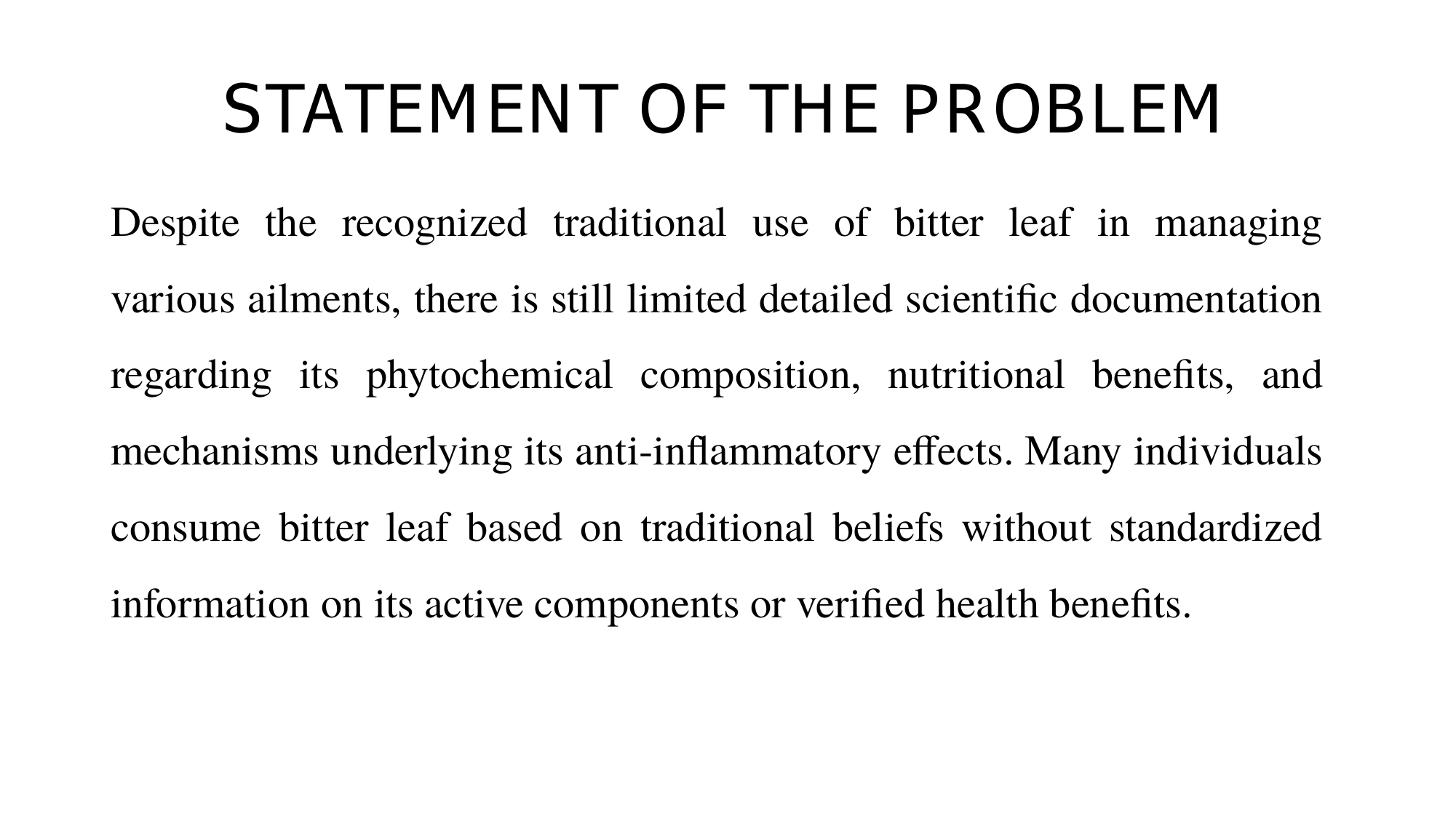

# STATEMENT OF THE PROBLEM
Despite the recognized traditional use of bitter leaf in managing various ailments, there is still limited detailed scientific documentation regarding its phytochemical composition, nutritional benefits, and mechanisms underlying its anti-inflammatory effects. Many individuals consume bitter leaf based on traditional beliefs without standardized information on its active components or verified health benefits.